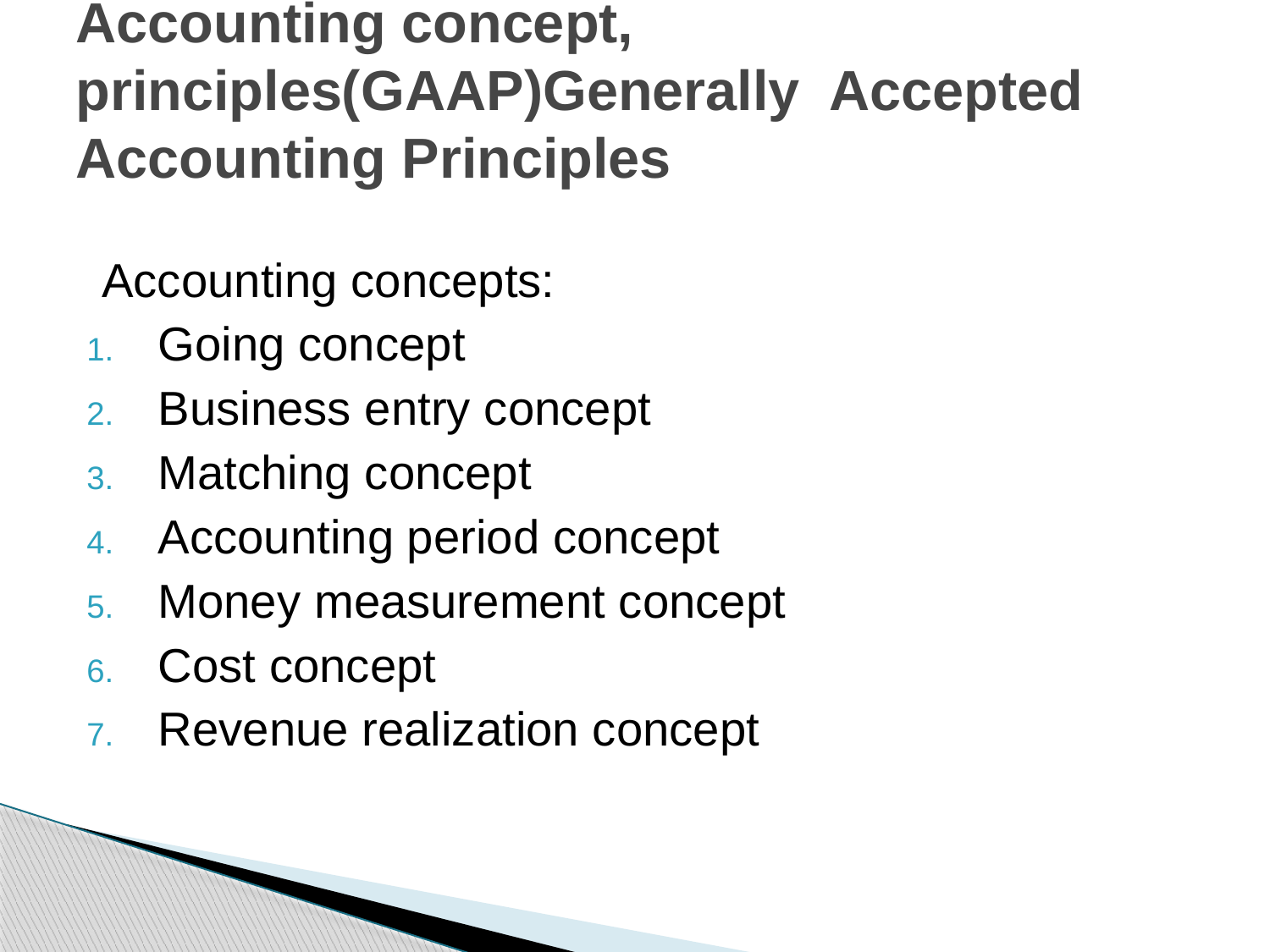

# Accounting concept, principles(GAAP)Generally  Accepted Accounting Principles
Accounting concepts:
Going concept
Business entry concept
Matching concept
Accounting period concept
Money measurement concept
Cost concept
Revenue realization concept